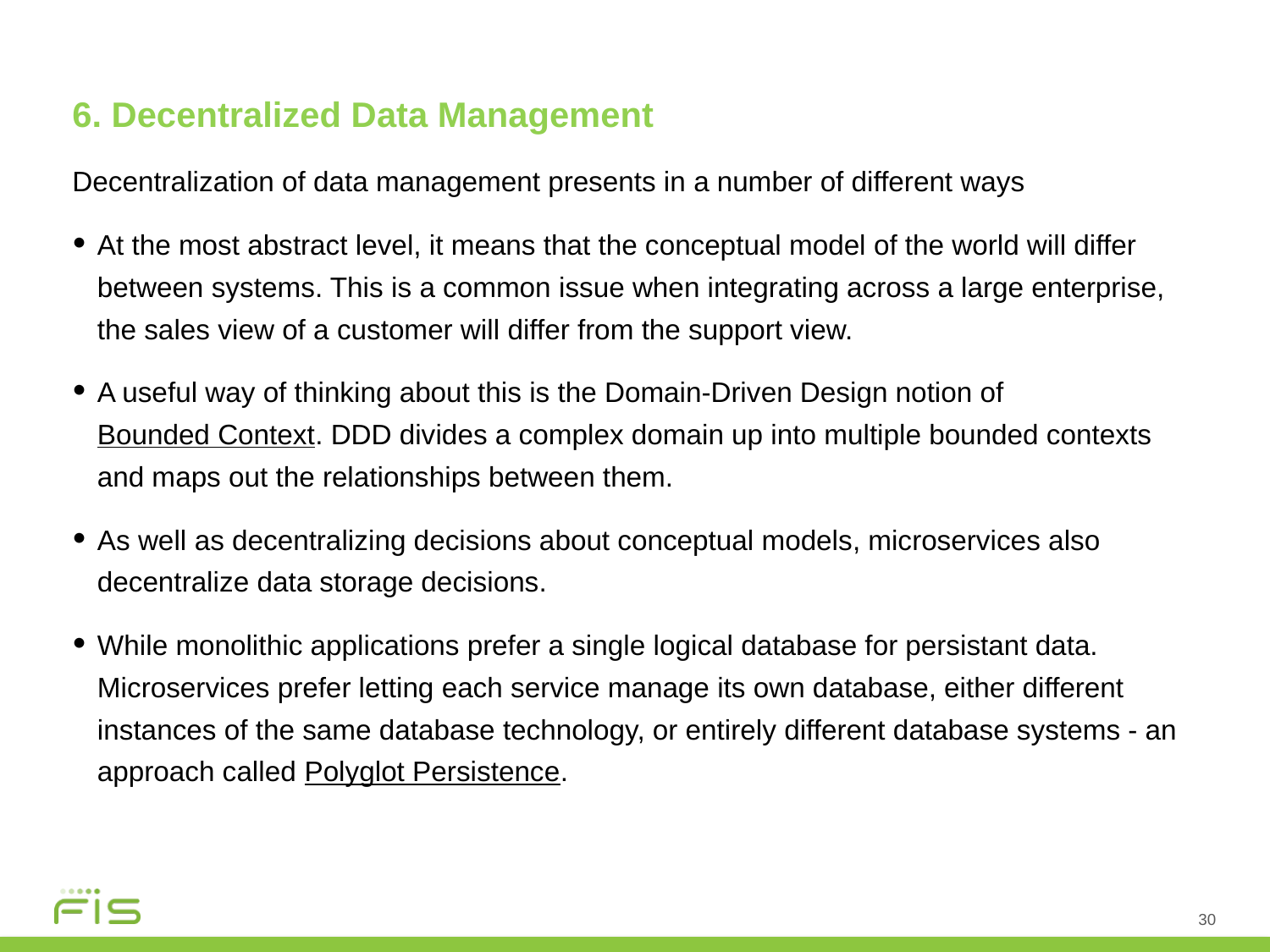

6. Decentralized Data Management
Decentralization of data management presents in a number of different ways
At the most abstract level, it means that the conceptual model of the world will differ between systems. This is a common issue when integrating across a large enterprise, the sales view of a customer will differ from the support view.
A useful way of thinking about this is the Domain-Driven Design notion of Bounded Context. DDD divides a complex domain up into multiple bounded contexts and maps out the relationships between them.
As well as decentralizing decisions about conceptual models, microservices also decentralize data storage decisions.
While monolithic applications prefer a single logical database for persistant data. Microservices prefer letting each service manage its own database, either different instances of the same database technology, or entirely different database systems - an approach called Polyglot Persistence.
30